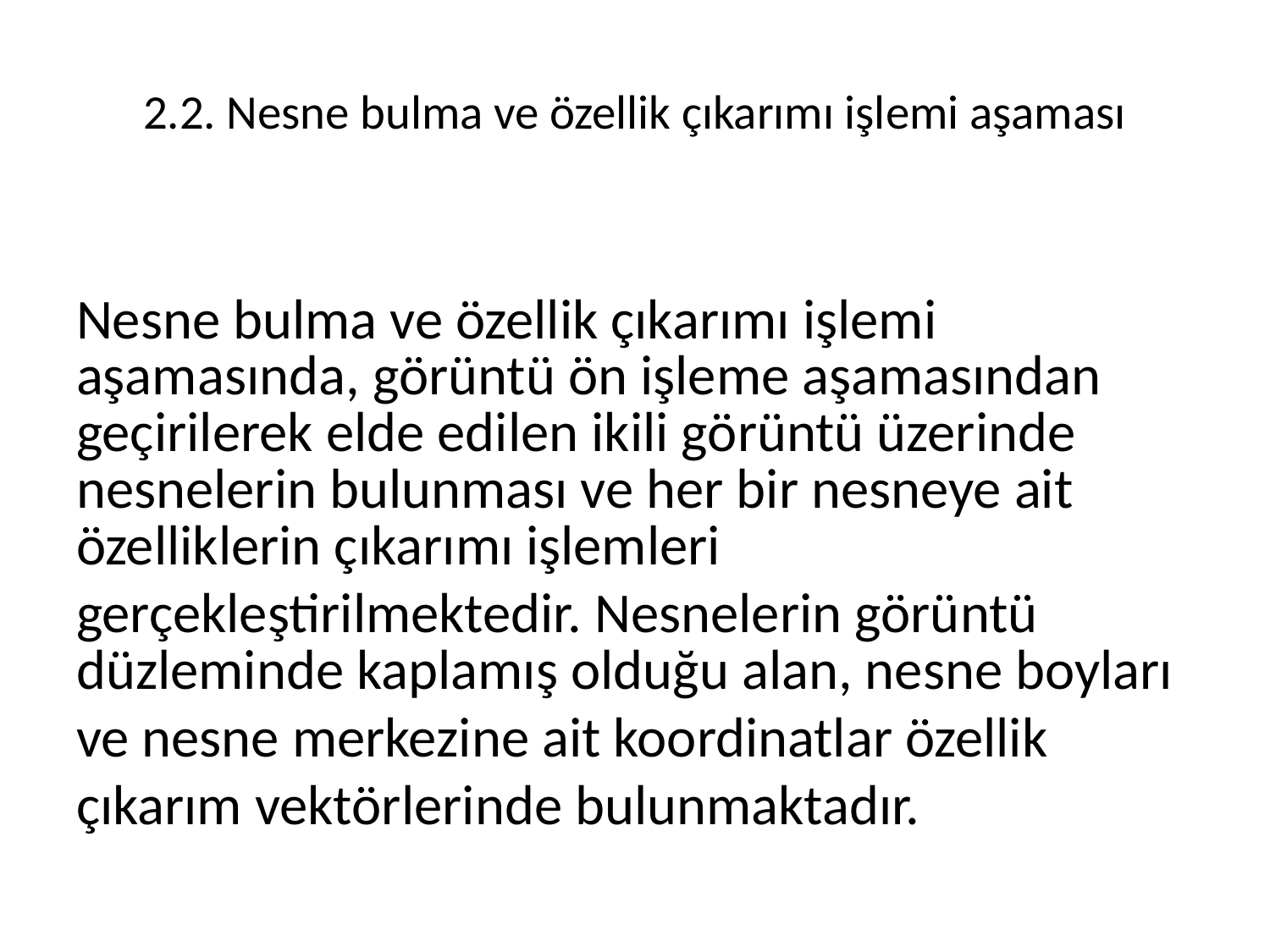

# 2.2. Nesne bulma ve özellik çıkarımı işlemi aşaması

Nesne bulma ve özellik çıkarımı işlemi aşamasında, görüntü ön işleme aşamasından geçirilerek elde edilen ikili görüntü üzerinde nesnelerin bulunması ve her bir nesneye ait özelliklerin çıkarımı işlemleri
gerçekleştirilmektedir. Nesnelerin görüntü düzleminde kaplamış olduğu alan, nesne boyları
ve nesne merkezine ait koordinatlar özellik
çıkarım vektörlerinde bulunmaktadır.